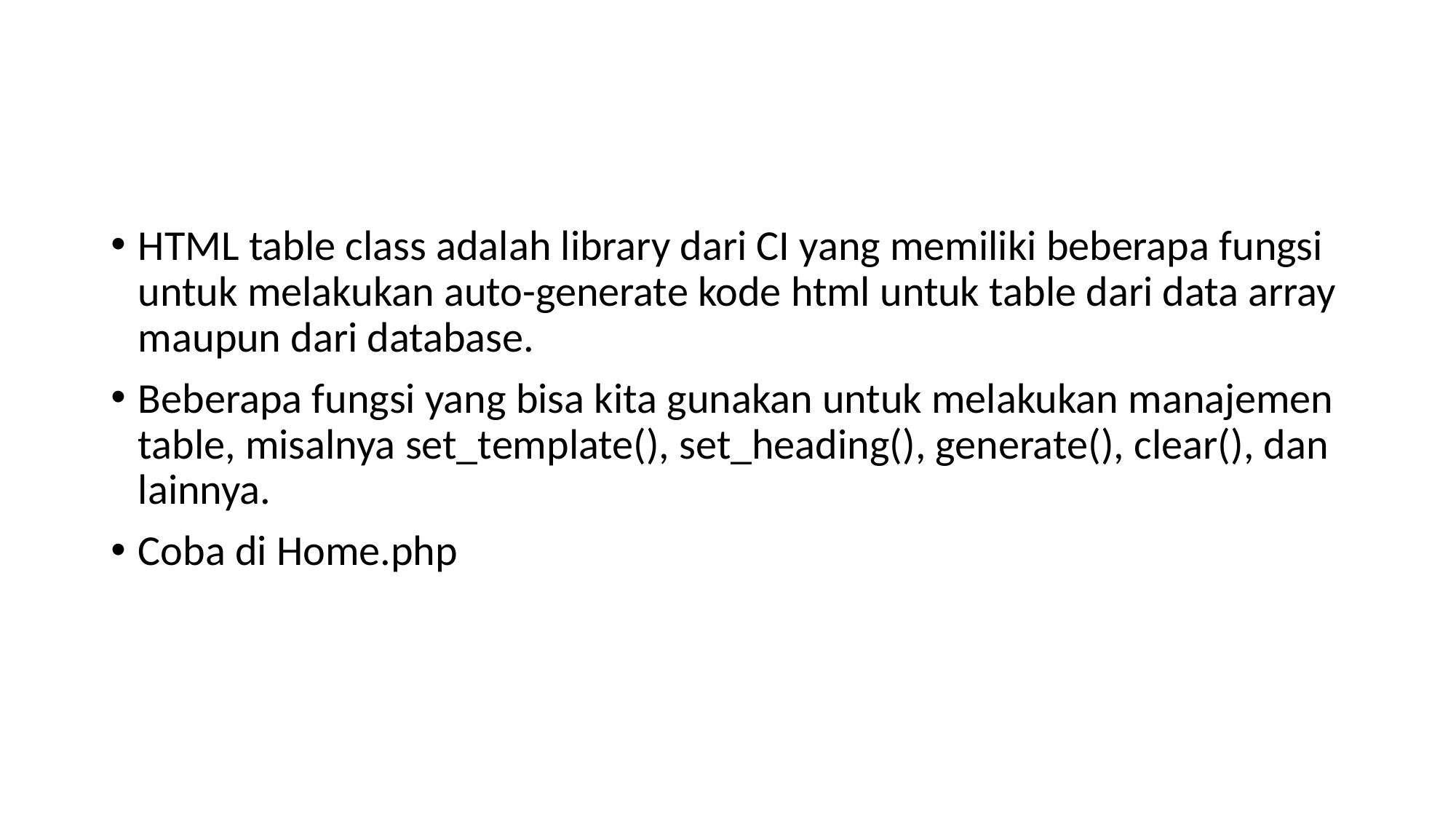

#
HTML table class adalah library dari CI yang memiliki beberapa fungsi untuk melakukan auto-generate kode html untuk table dari data array maupun dari database.
Beberapa fungsi yang bisa kita gunakan untuk melakukan manajemen table, misalnya set_template(), set_heading(), generate(), clear(), dan lainnya.
Coba di Home.php